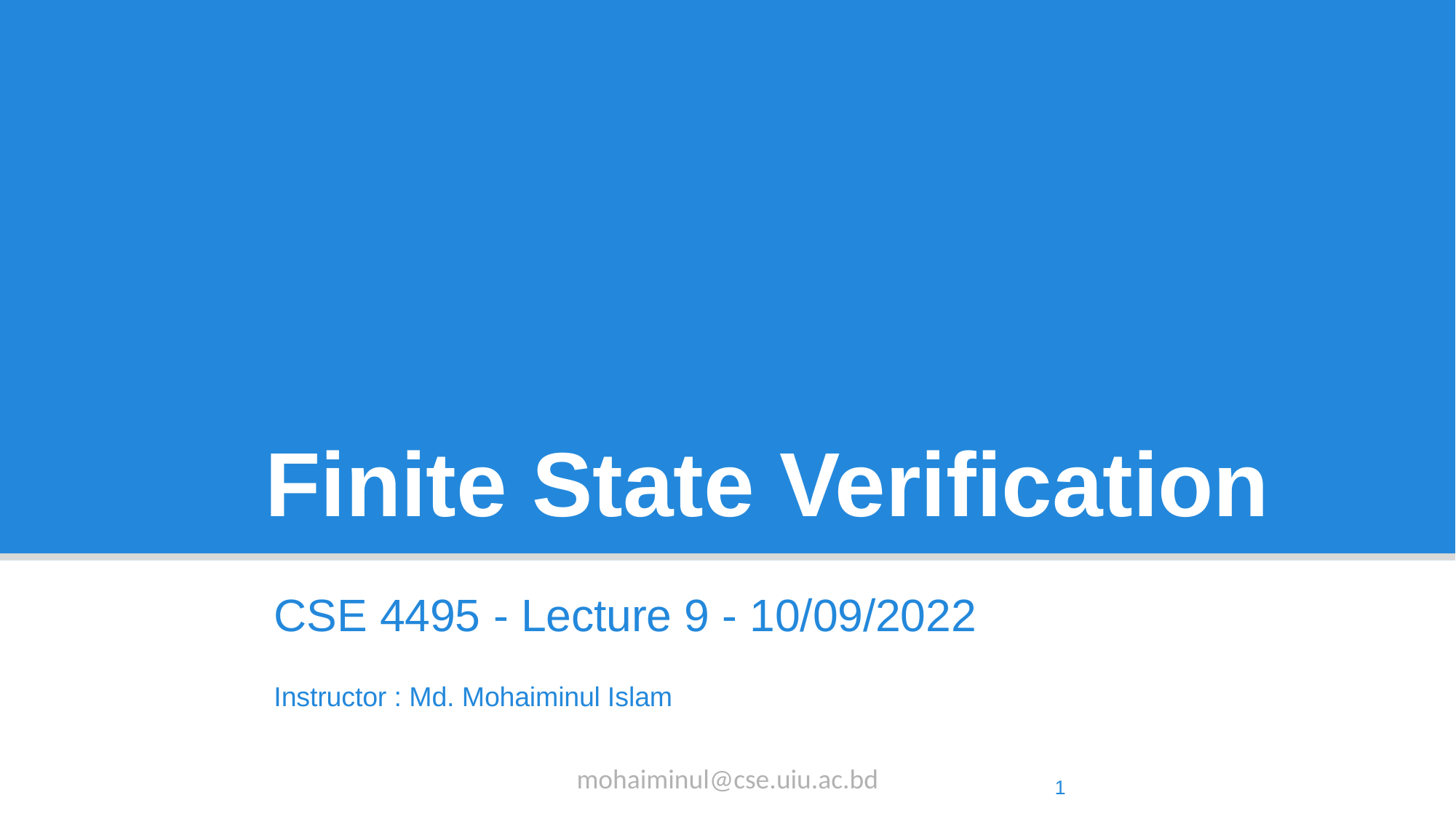

Finite State Verification

CSE 4495 - Lecture 9 - 10/09/2022
Instructor : Md. Mohaiminul Islam
mohaiminul@cse.uiu.ac.bd
1